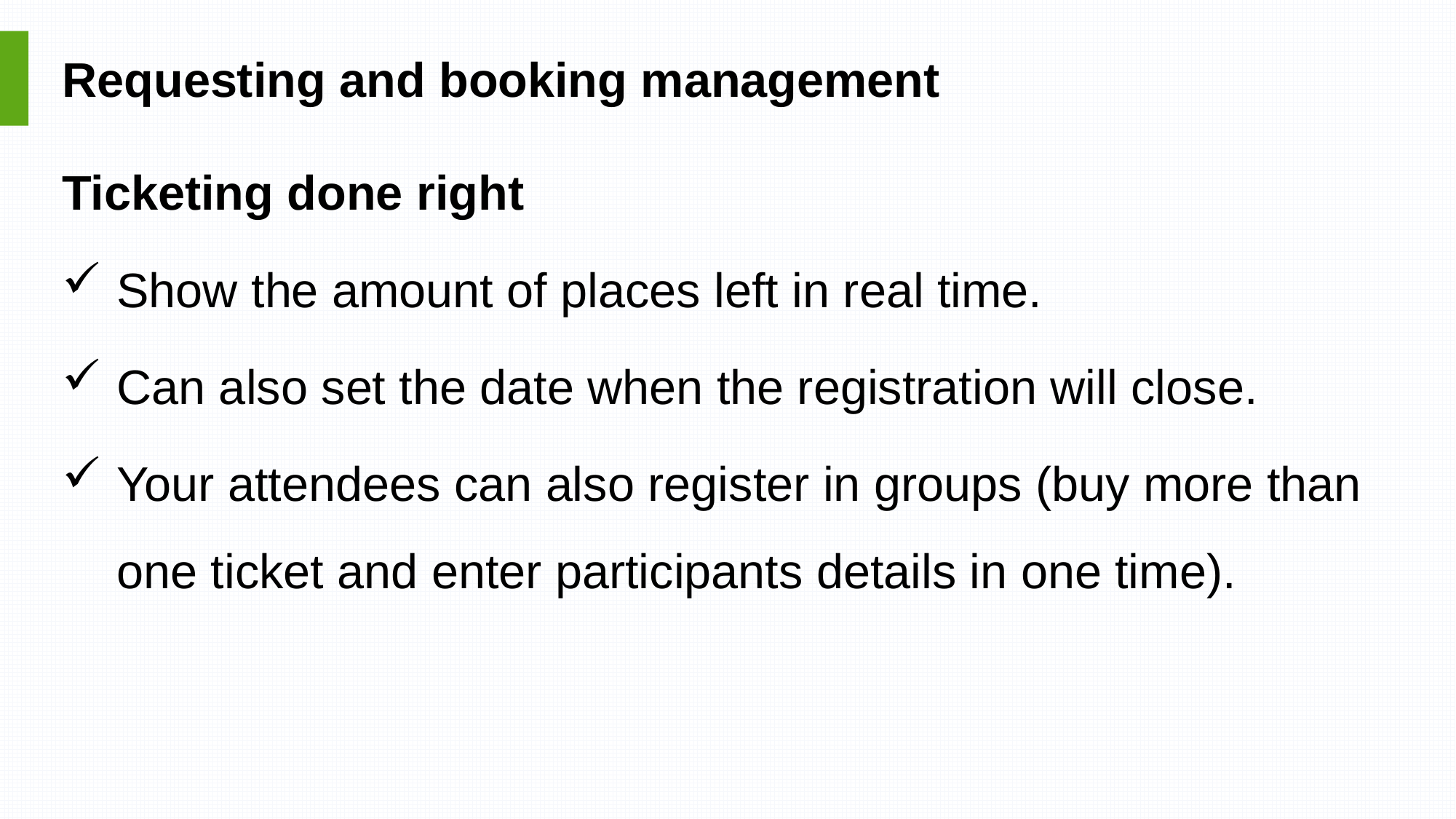

# Requesting and booking management
Ticketing done right
Show the amount of places left in real time.
Can also set the date when the registration will close.
Your attendees can also register in groups (buy more than one ticket and enter participants details in one time).